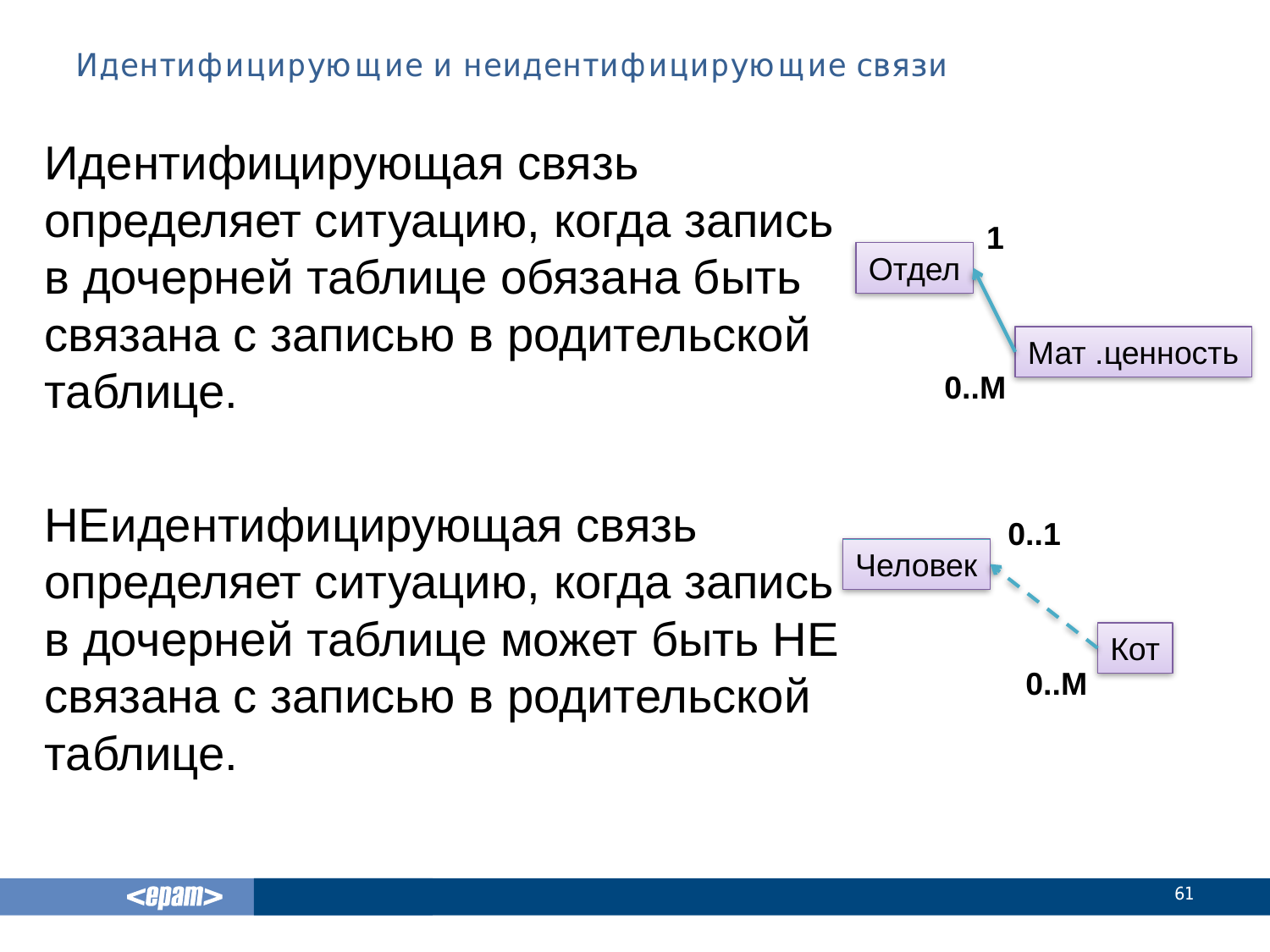

# Идентифицирующие и неидентифицирующие связи
Идентифицирующая связь определяет ситуацию, когда запись в дочерней таблице обязана быть связана с записью в родительской таблице.

НЕидентифицирующая связь определяет ситуацию, когда запись в дочерней таблице может быть НЕ связана с записью в родительской таблице.
1
Отдел
Мат .ценность
0..M
0..1
Человек
Кот
0..M
61